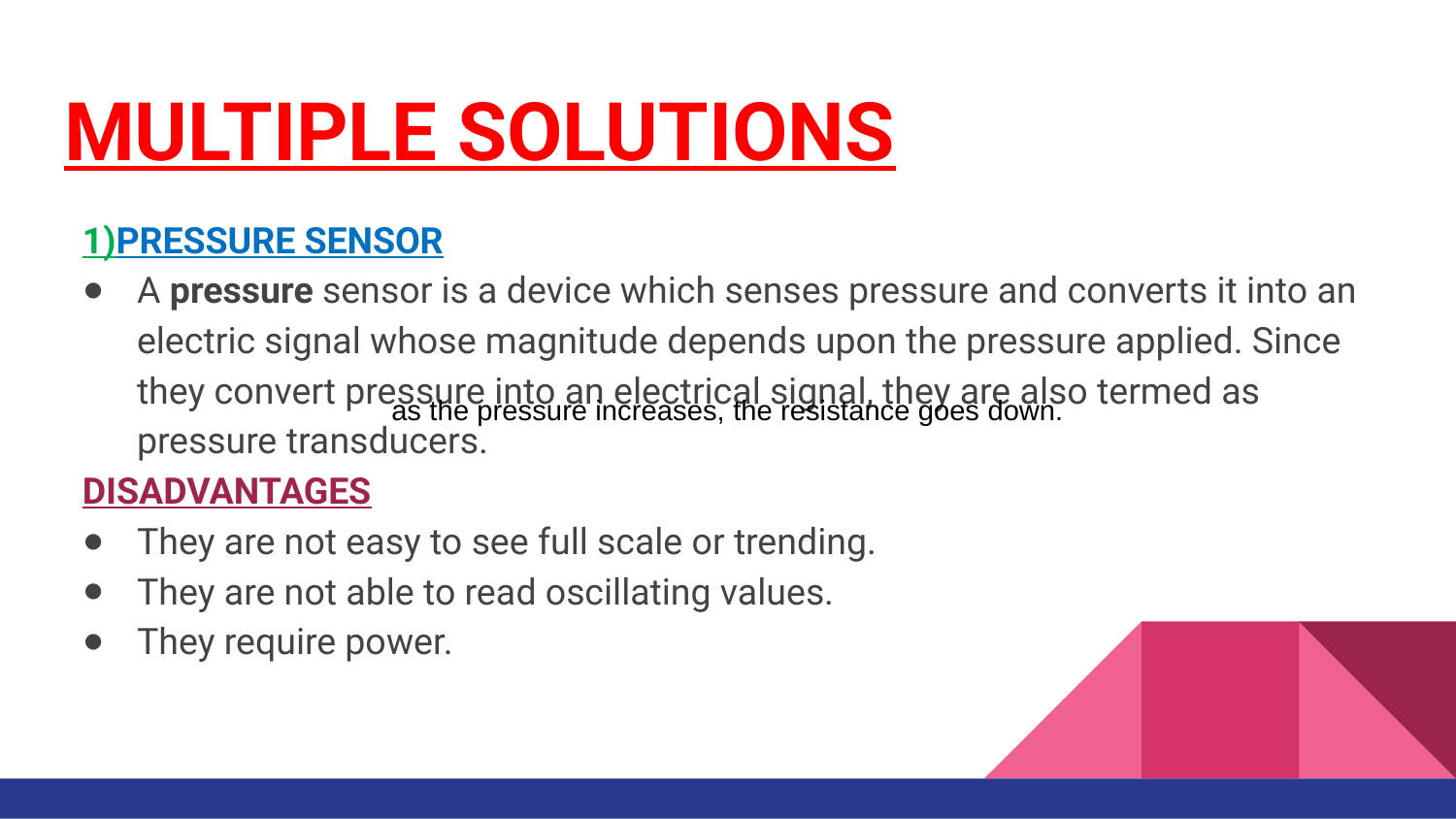

# MULTIPLE SOLUTIONS
1)PRESSURE SENSOR
A pressure sensor is a device which senses pressure and converts it into an electric signal whose magnitude depends upon the pressure applied. Since they convert pressure into an electrical signal, they are also termed as pressure transducers.
DISADVANTAGES
They are not easy to see full scale or trending.
They are not able to read oscillating values.
They require power.
as the pressure increases, the resistance goes down.